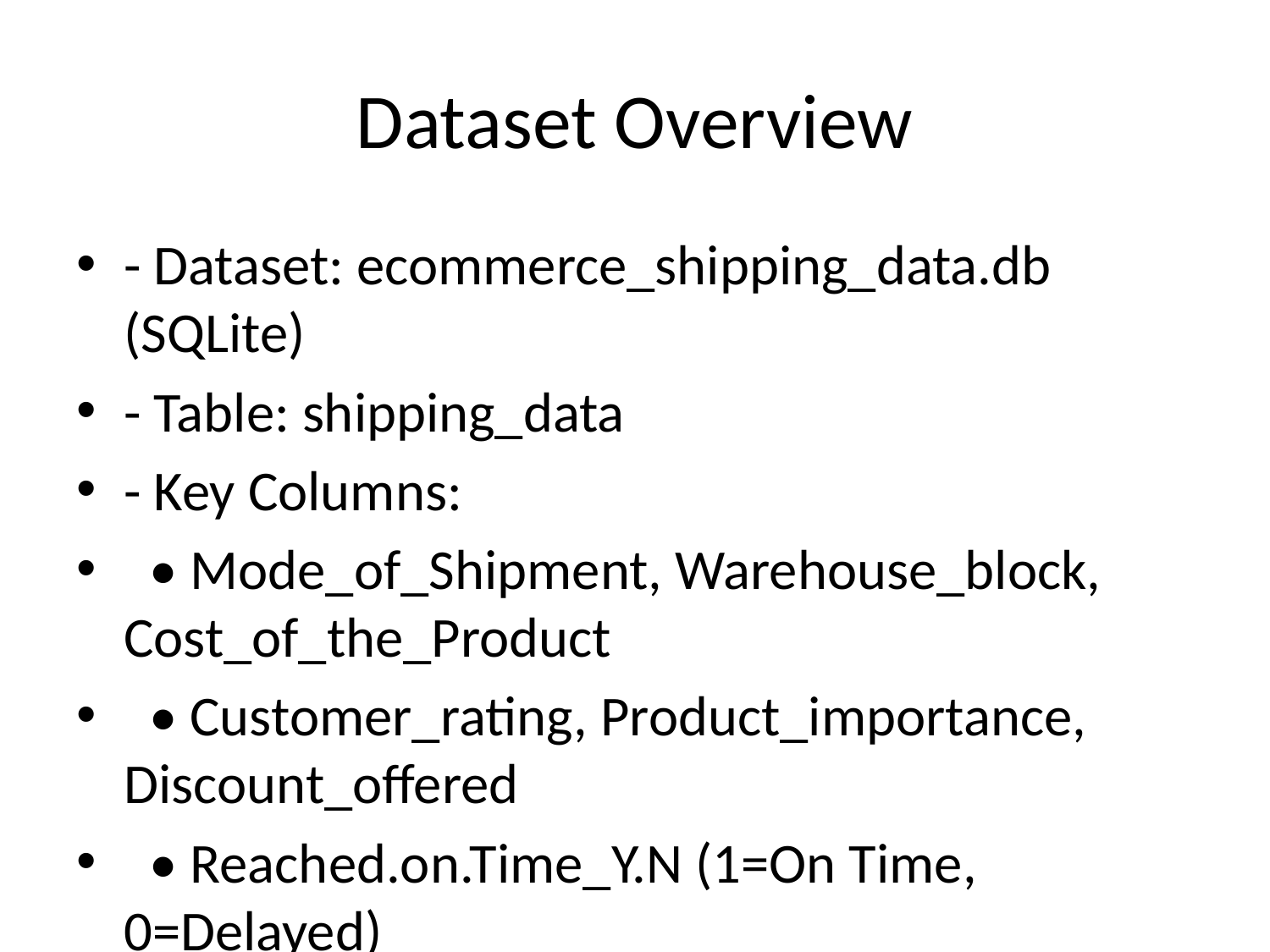

# Dataset Overview
- Dataset: ecommerce_shipping_data.db (SQLite)
- Table: shipping_data
- Key Columns:
  • Mode_of_Shipment, Warehouse_block, Cost_of_the_Product
  • Customer_rating, Product_importance, Discount_offered
  • Reached.on.Time_Y.N (1=On Time, 0=Delayed)